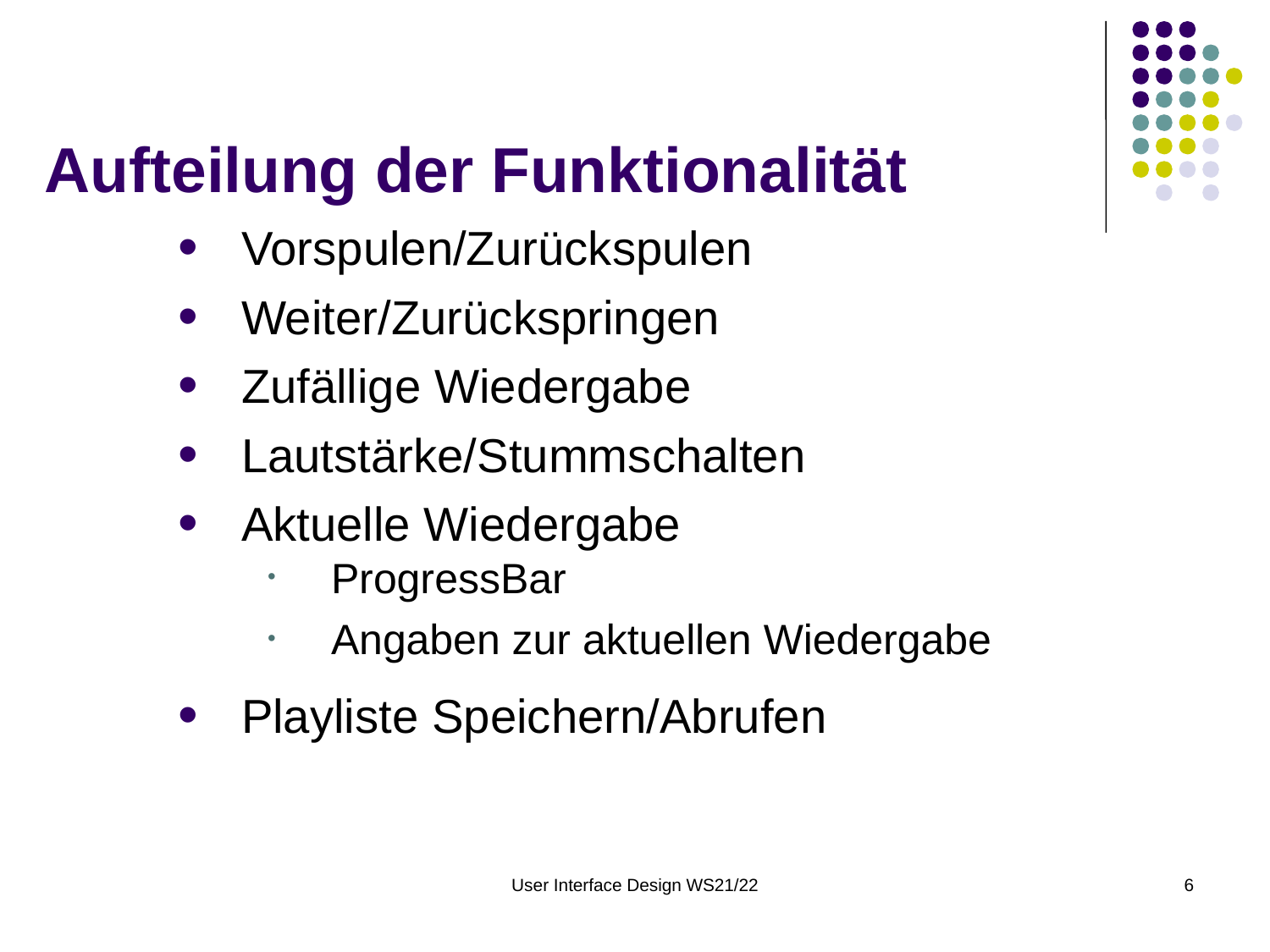

# Aufteilung der Funktionalität
Vorspulen/Zurückspulen
Weiter/Zurückspringen
Zufällige Wiedergabe
Lautstärke/Stummschalten
Aktuelle Wiedergabe
ProgressBar
Angaben zur aktuellen Wiedergabe
Playliste Speichern/Abrufen

User Interface Design WS21/22
6